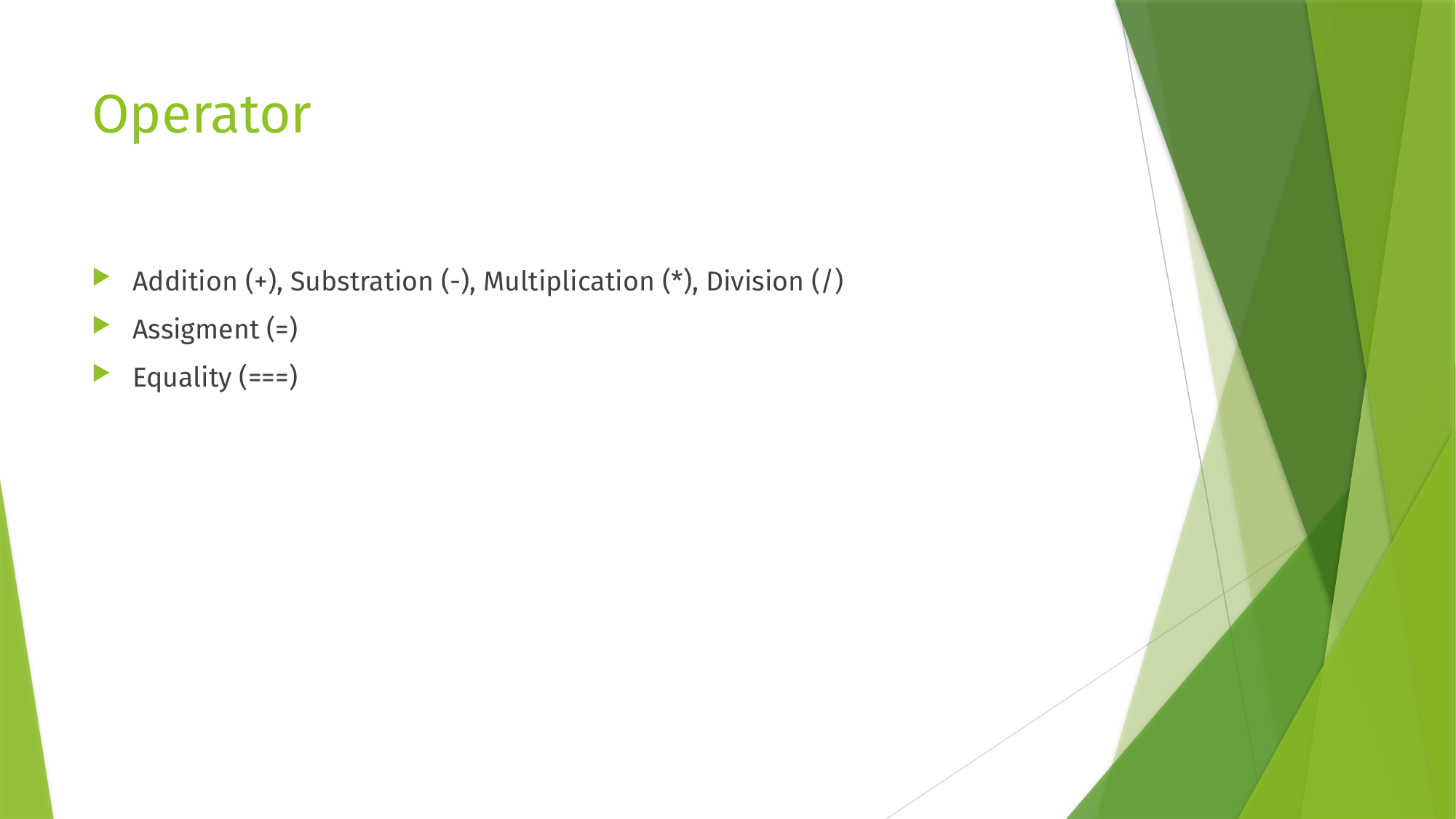

# Operator
Addition (+), Substration (-), Multiplication (*), Division (/)
Assigment (=)
Equality (===)